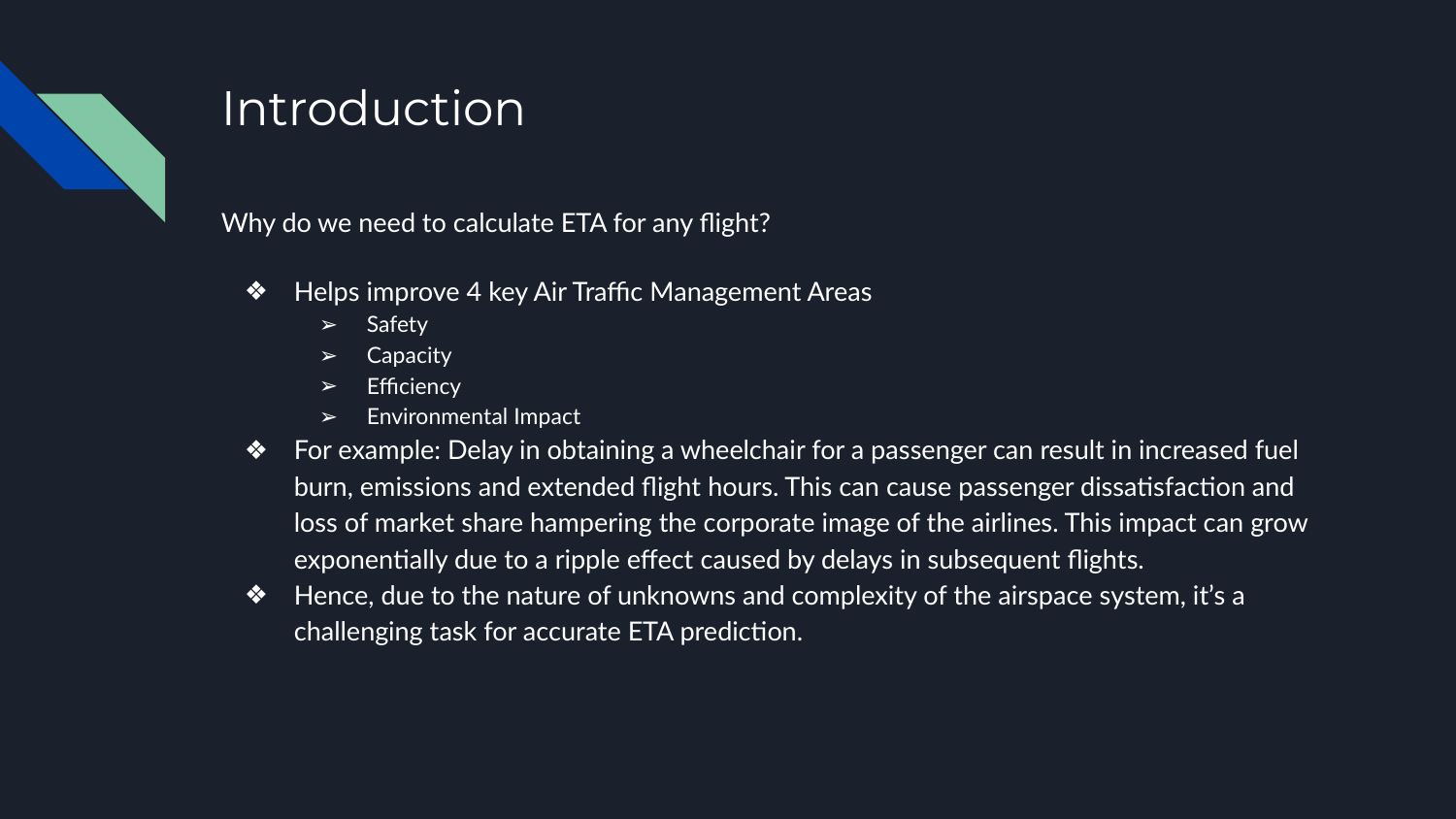

# Introduction
Why do we need to calculate ETA for any flight?
Helps improve 4 key Air Traffic Management Areas
Safety
Capacity
Efficiency
Environmental Impact
For example: Delay in obtaining a wheelchair for a passenger can result in increased fuel burn, emissions and extended flight hours. This can cause passenger dissatisfaction and loss of market share hampering the corporate image of the airlines. This impact can grow exponentially due to a ripple effect caused by delays in subsequent flights.
Hence, due to the nature of unknowns and complexity of the airspace system, it’s a challenging task for accurate ETA prediction.